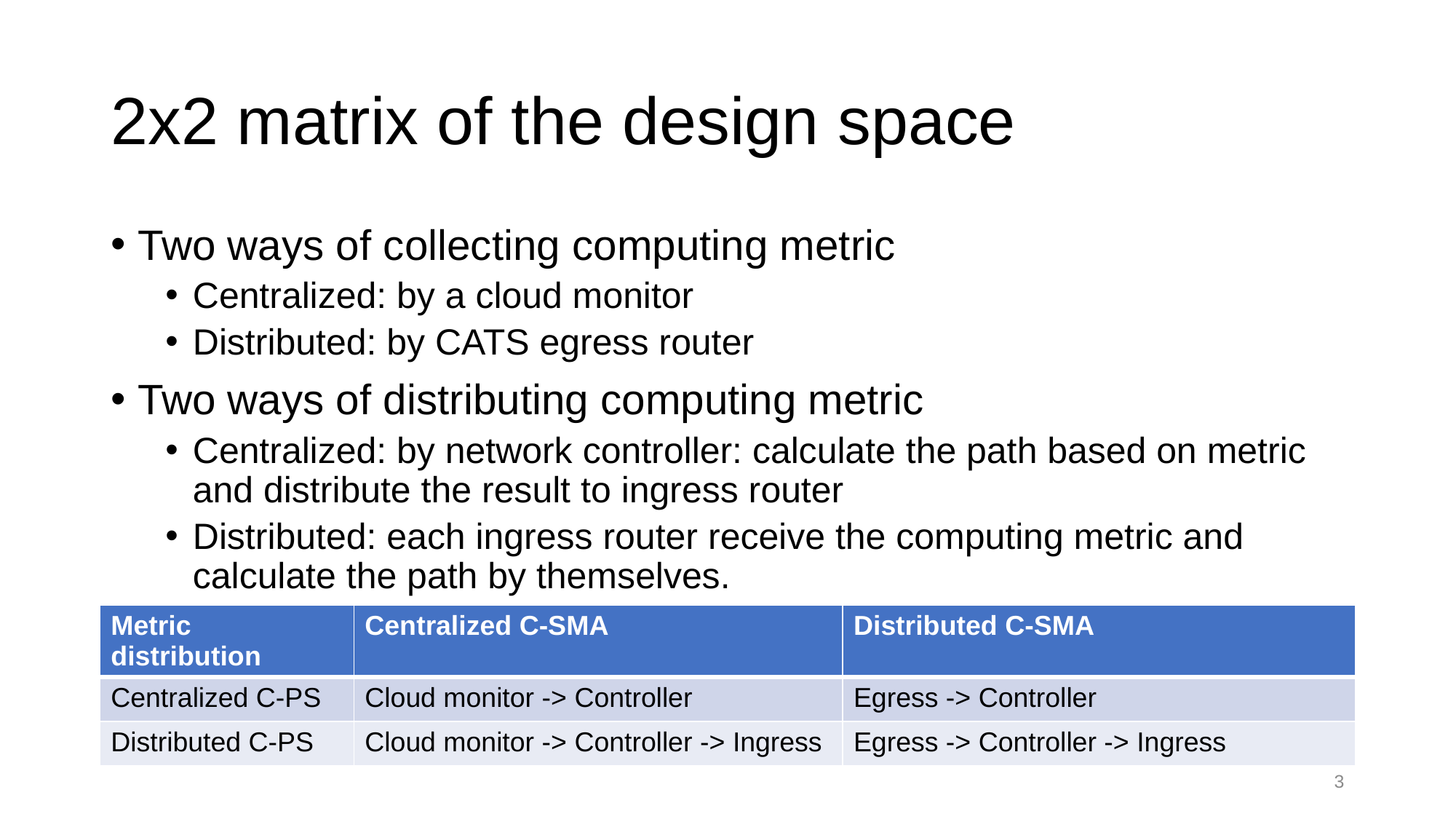

# 2x2 matrix of the design space
Two ways of collecting computing metric
Centralized: by a cloud monitor
Distributed: by CATS egress router
Two ways of distributing computing metric
Centralized: by network controller: calculate the path based on metric and distribute the result to ingress router
Distributed: each ingress router receive the computing metric and calculate the path by themselves.
| Metric distribution | Centralized C-SMA | Distributed C-SMA |
| --- | --- | --- |
| Centralized C-PS | Cloud monitor -> Controller | Egress -> Controller |
| Distributed C-PS | Cloud monitor -> Controller -> Ingress | Egress -> Controller -> Ingress |
3